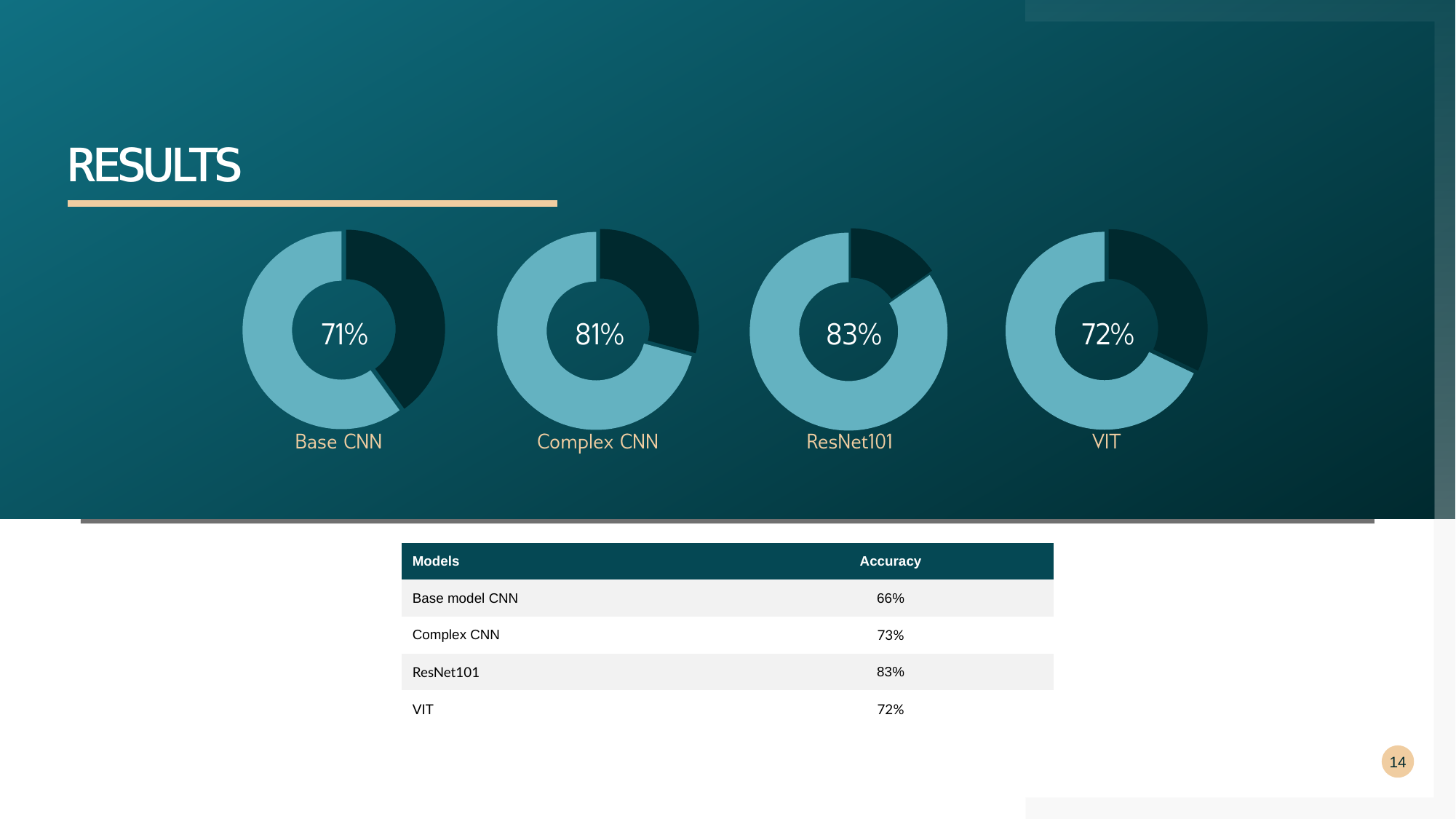

# Results

### Chart

| Category | Sales |
|---|---|
| 1st Qtr | 44.0 |
| 2nd Qtr | 66.0 |

### Chart

| Category | Sales |
|---|---|
| 1st Qtr | 30.0 |
| 2nd Qtr | 73.0 |

### Chart

| Category | Sales |
|---|---|
| 1st Qtr | 15.0 |
| 2nd Qtr | 83.0 |

### Chart

| Category | Sales |
|---|---|
| 1st Qtr | 34.0 |
| 2nd Qtr | 72.0 |
71%
81%
83%
72%
Base CNN
Complex CNN
ResNet101
VIT
| Models | Accuracy |
| --- | --- |
| Base model CNN | 66% |
| Complex CNN | 73% |
| ResNet101 | 83% |
| VIT | 72% |
14